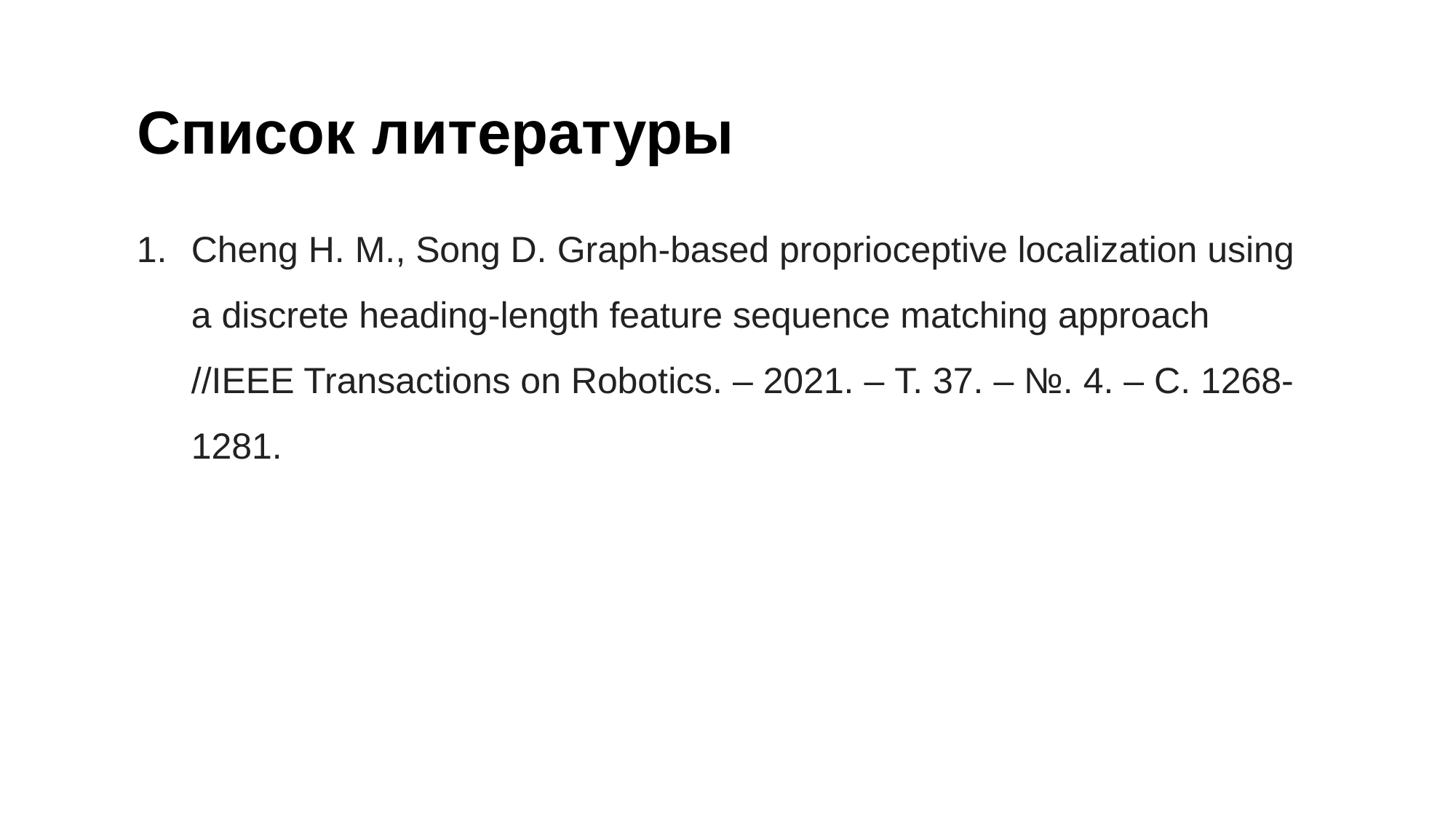

# Список литературы
Cheng H. M., Song D. Graph-based proprioceptive localization using a discrete heading-length feature sequence matching approach //IEEE Transactions on Robotics. – 2021. – Т. 37. – №. 4. – С. 1268-1281.